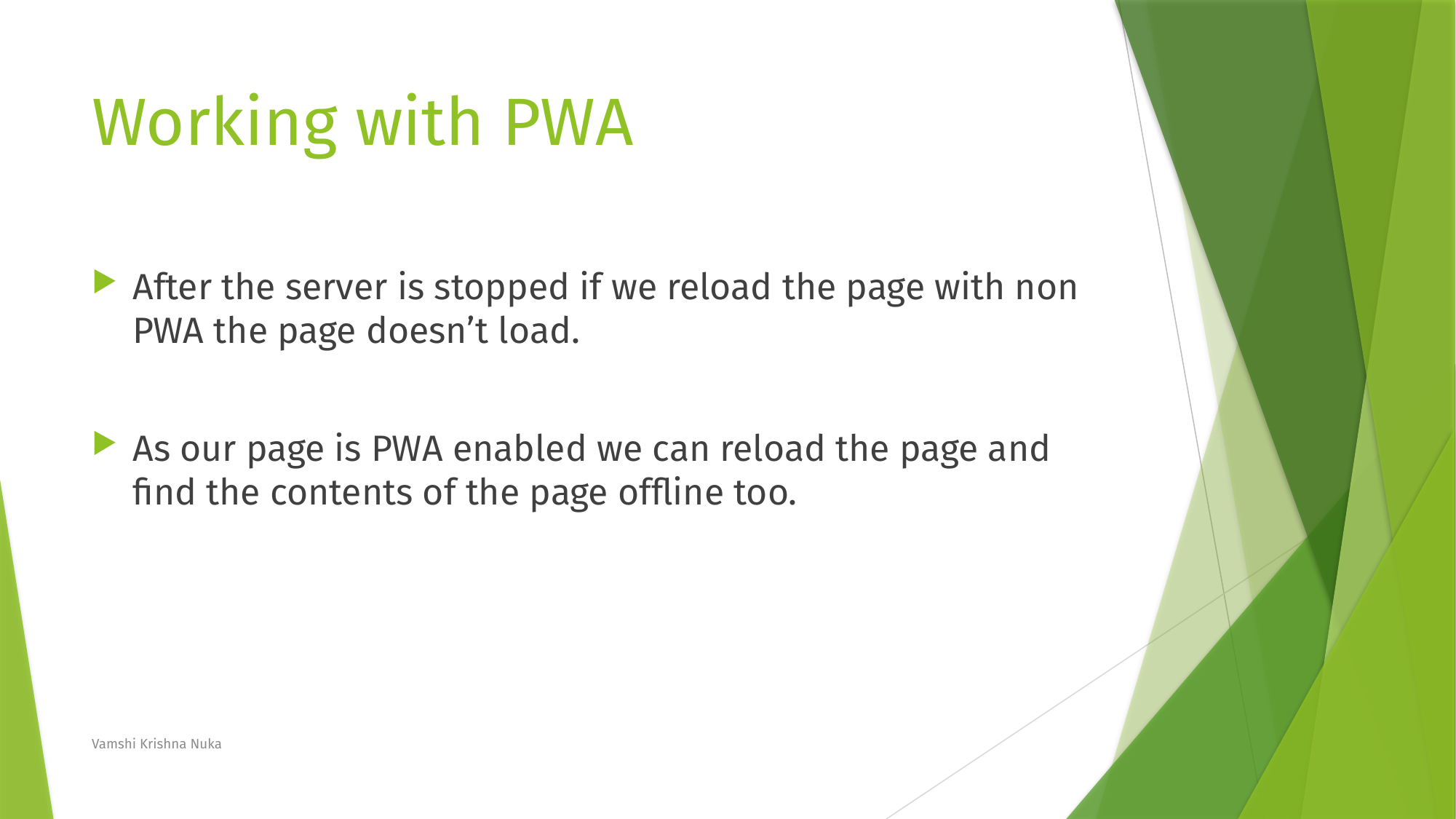

# Working with PWA
After the server is stopped if we reload the page with non PWA the page doesn’t load.

As our page is PWA enabled we can reload the page and find the contents of the page offline too.

Vamshi Krishna Nuka